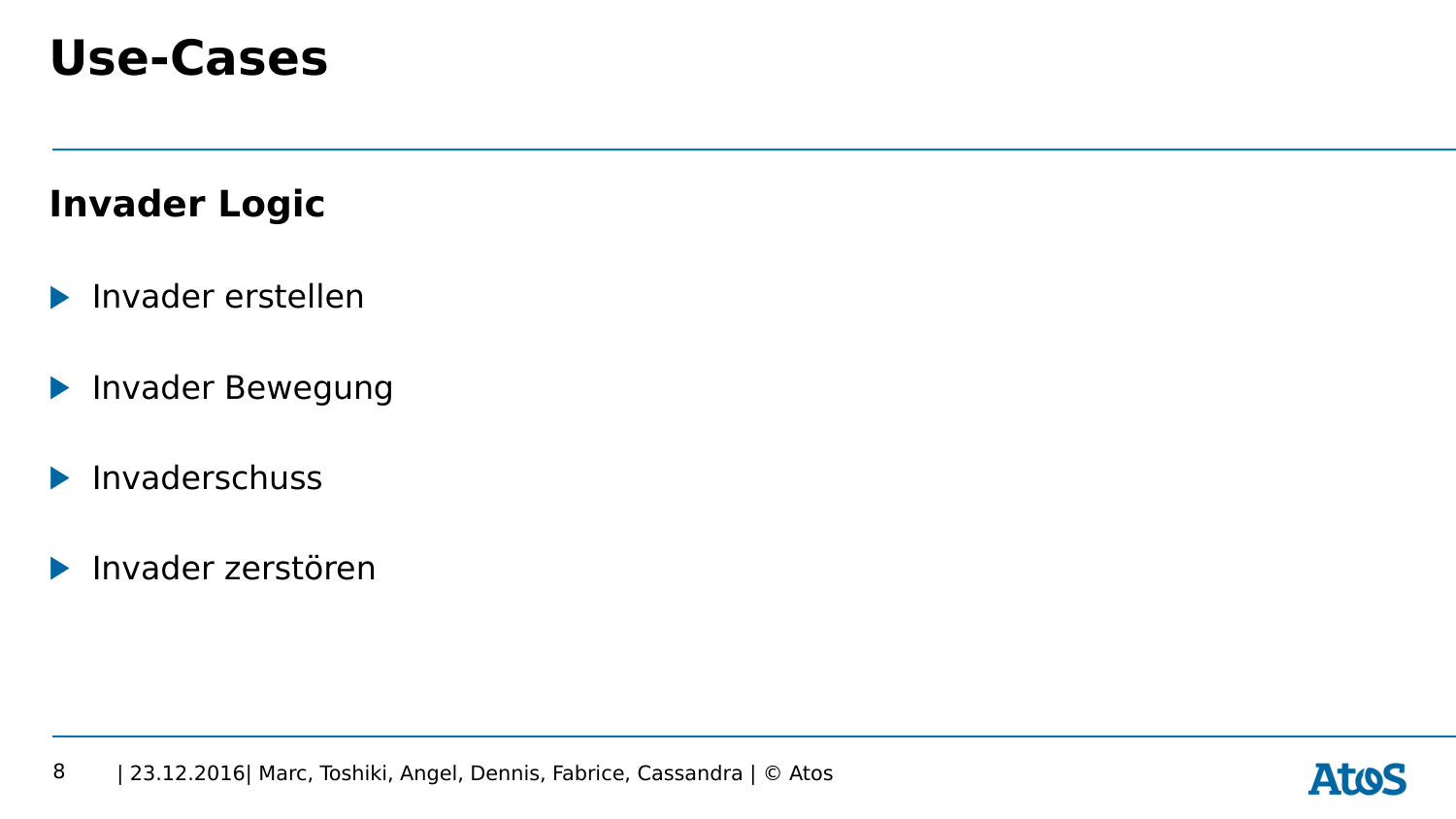

# Use-Cases
Invader Logic

Invader erstellen

Invader Bewegung

Invaderschuss

Invader zerstören

8